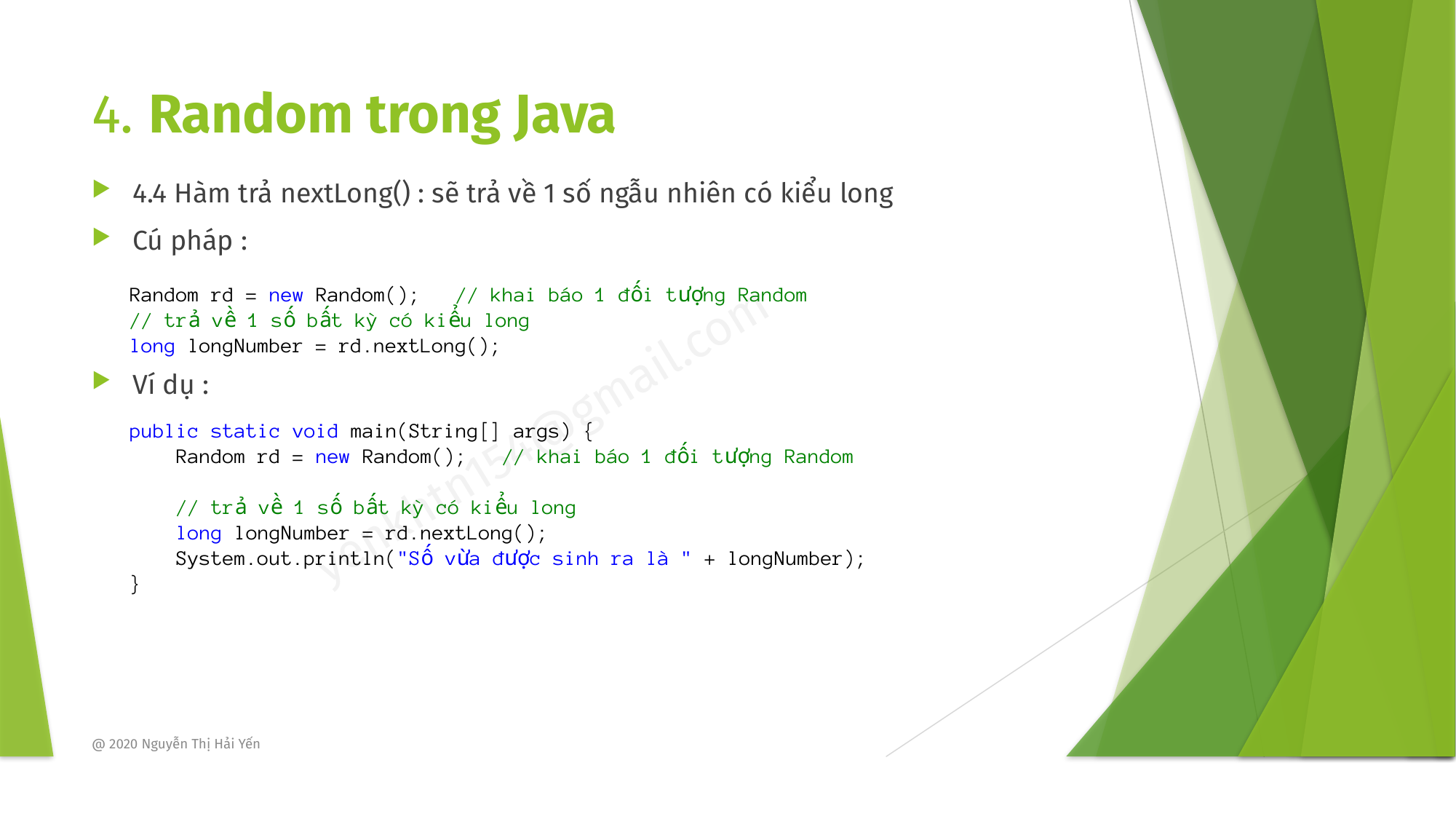

# 4. Random trong Java
4.4 Hàm trả nextLong() : sẽ trả về 1 số ngẫu nhiên có kiểu long
Cú pháp :

Ví dụ :
Random rd = new Random();   // khai báo 1 đối tượng Random
// trả về 1 số bất kỳ có kiểu long
long longNumber = rd.nextLong();
public static void main(String[] args) {
    Random rd = new Random();   // khai báo 1 đối tượng Random

    // trả về 1 số bất kỳ có kiểu long
    long longNumber = rd.nextLong();
    System.out.println("Số vừa được sinh ra là " + longNumber);
}
@ 2020 Nguyễn Thị Hải Yến